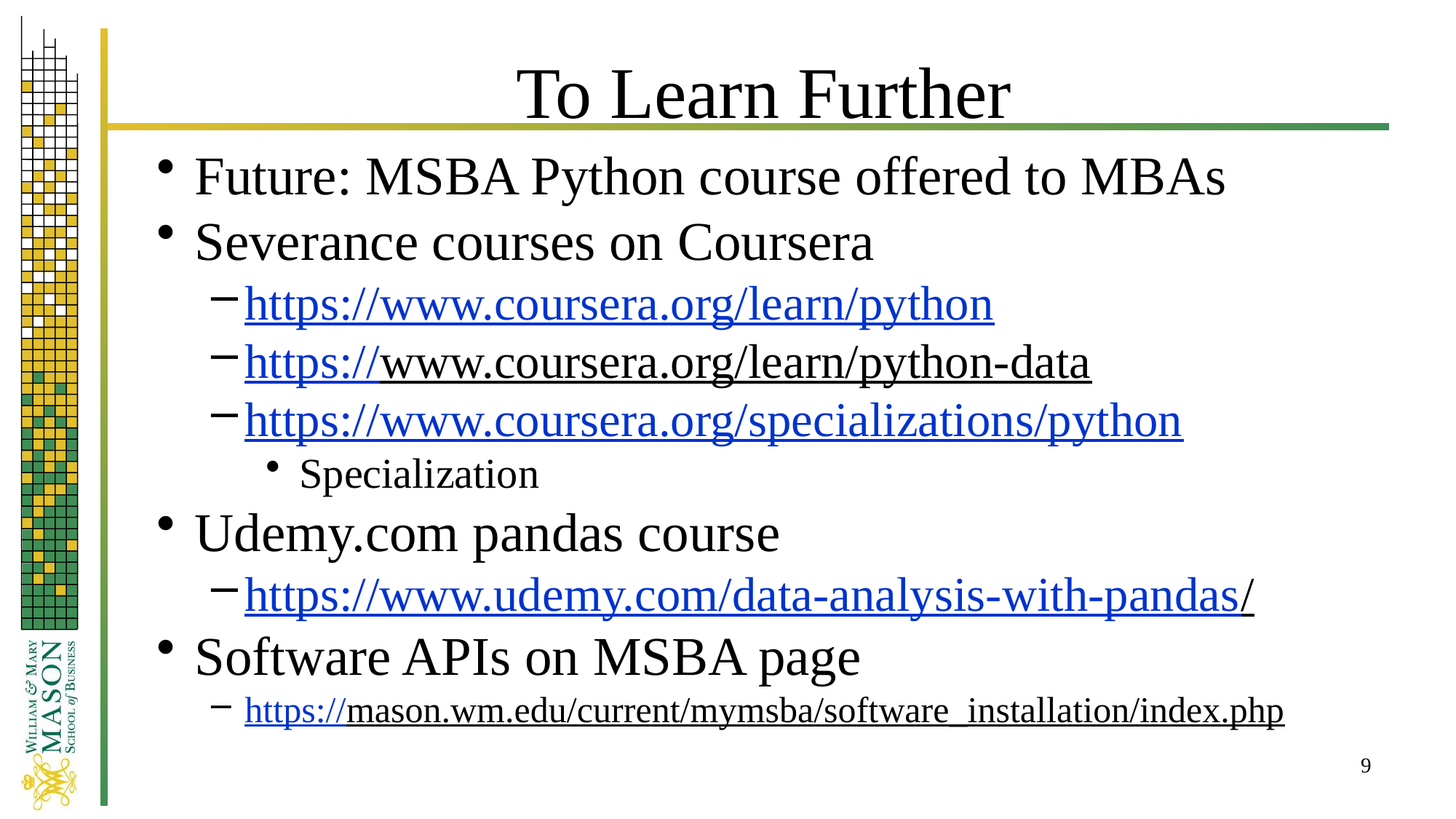

# To Learn Further
Future: MSBA Python course offered to MBAs
Severance courses on Coursera
https://www.coursera.org/learn/python
https://www.coursera.org/learn/python-data
https://www.coursera.org/specializations/python
Specialization
Udemy.com pandas course
https://www.udemy.com/data-analysis-with-pandas/
Software APIs on MSBA page
https://mason.wm.edu/current/mymsba/software_installation/index.php
9